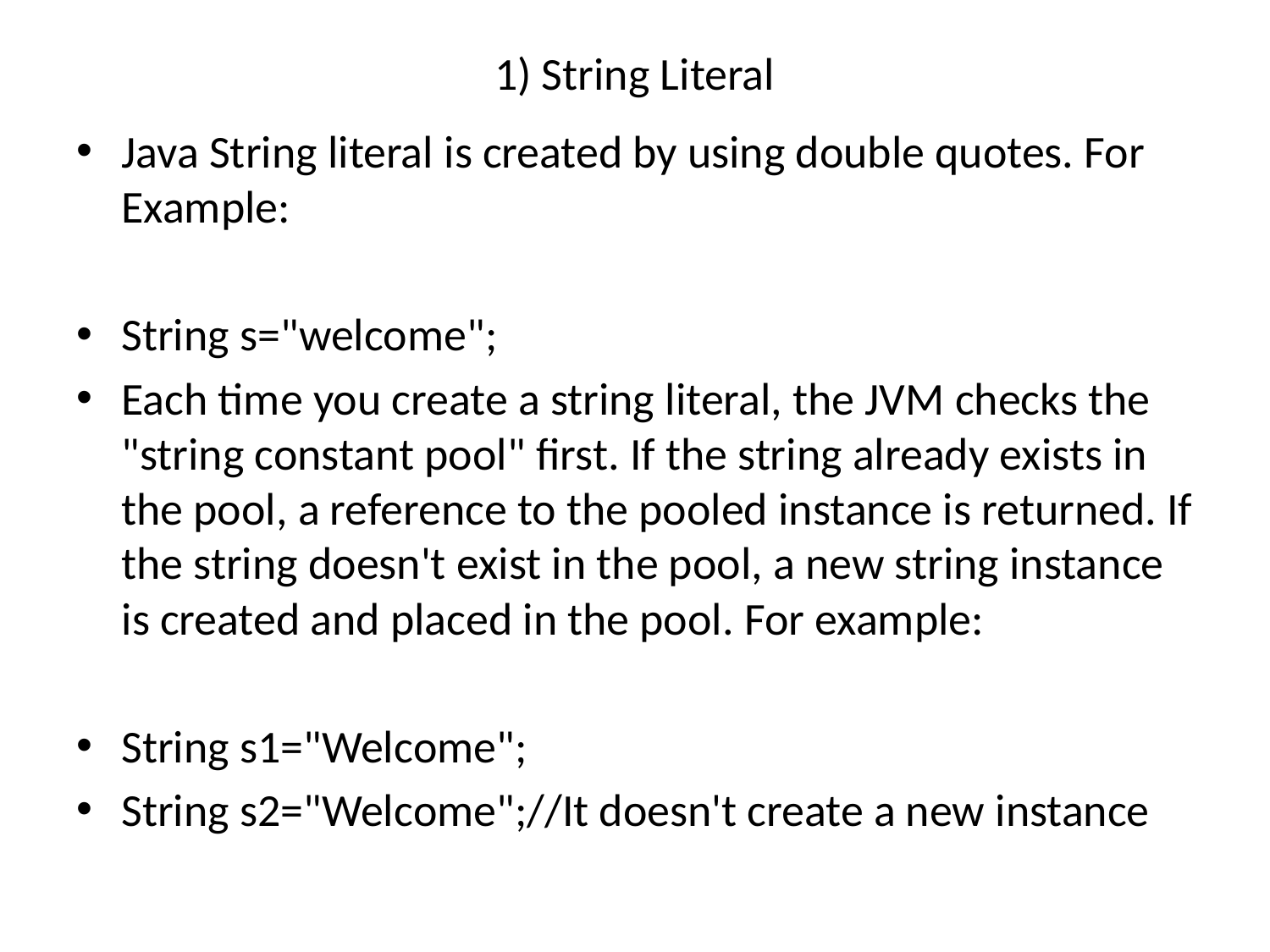

# 1) String Literal
Java String literal is created by using double quotes. For Example:

String s="welcome";
Each time you create a string literal, the JVM checks the "string constant pool" first. If the string already exists in the pool, a reference to the pooled instance is returned. If the string doesn't exist in the pool, a new string instance is created and placed in the pool. For example:

String s1="Welcome";
String s2="Welcome";//It doesn't create a new instance